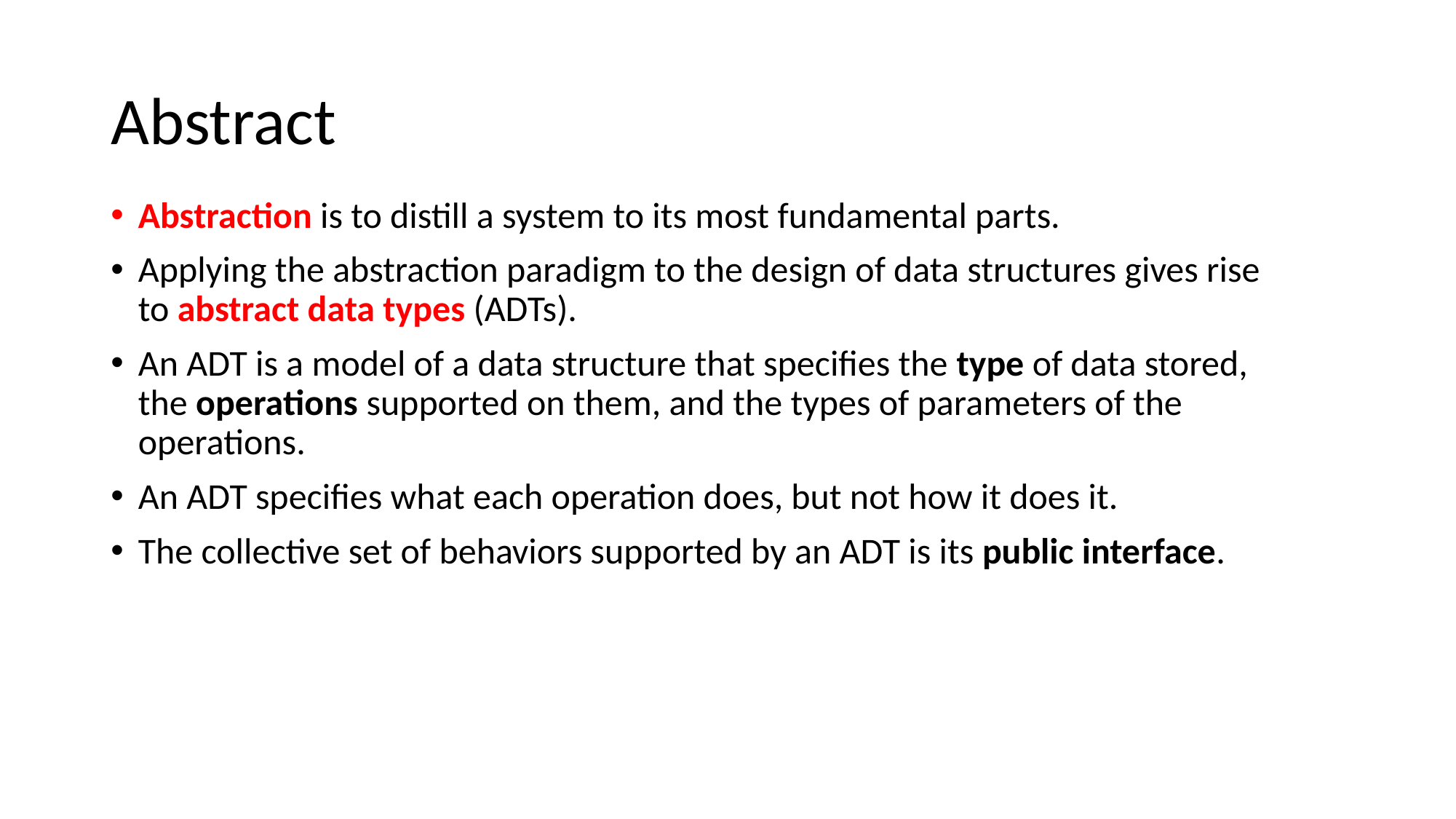

# Abstract
Abstraction is to distill a system to its most fundamental parts.
Applying the abstraction paradigm to the design of data structures gives rise to abstract data types (ADTs).
An ADT is a model of a data structure that specifies the type of data stored, the operations supported on them, and the types of parameters of the operations.
An ADT specifies what each operation does, but not how it does it.
The collective set of behaviors supported by an ADT is its public interface.